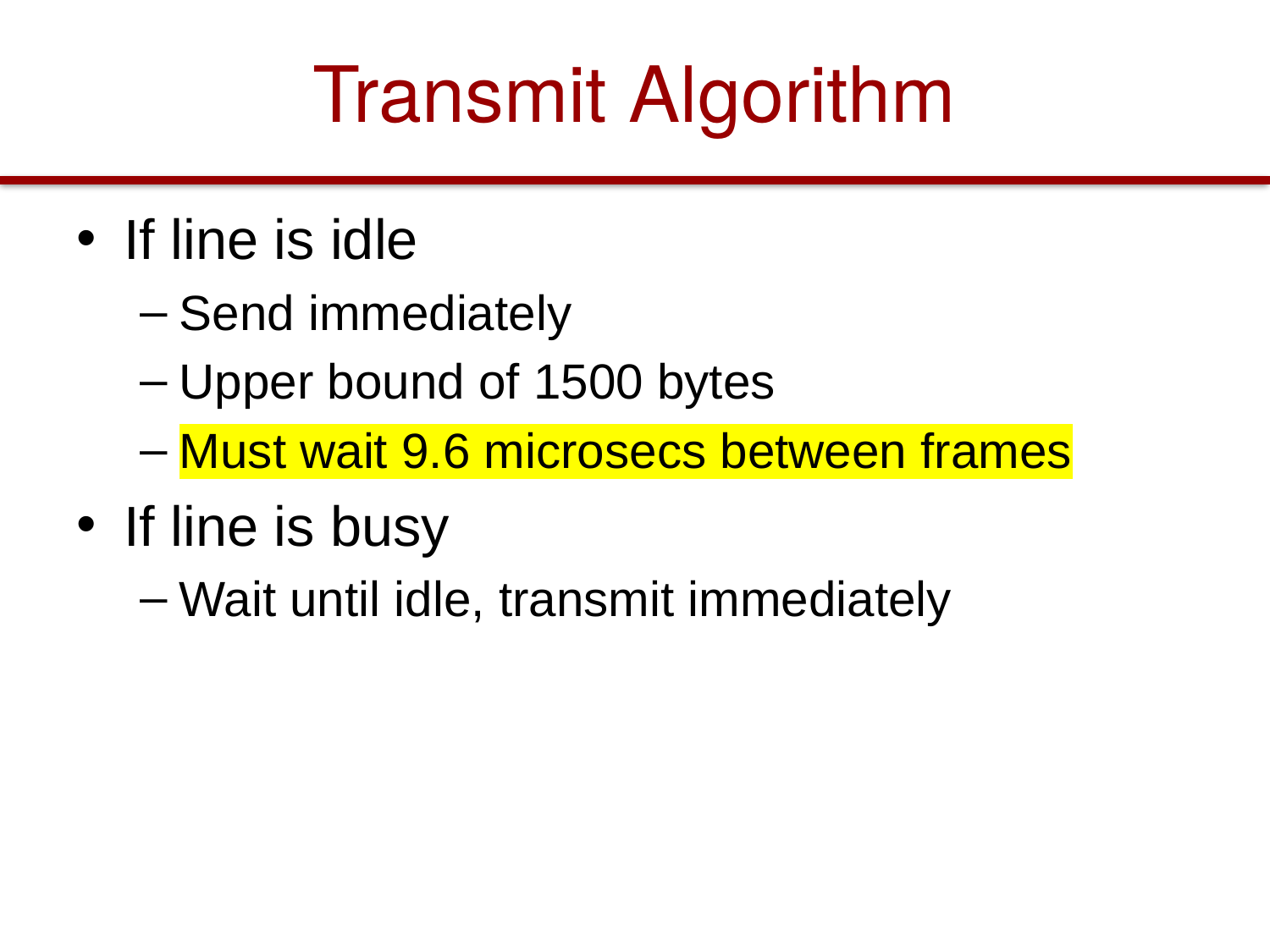

# Transmit Algorithm
If line is idle
Send immediately
Upper bound of 1500 bytes
Must wait 9.6 microsecs between frames
If line is busy
Wait until idle, transmit immediately